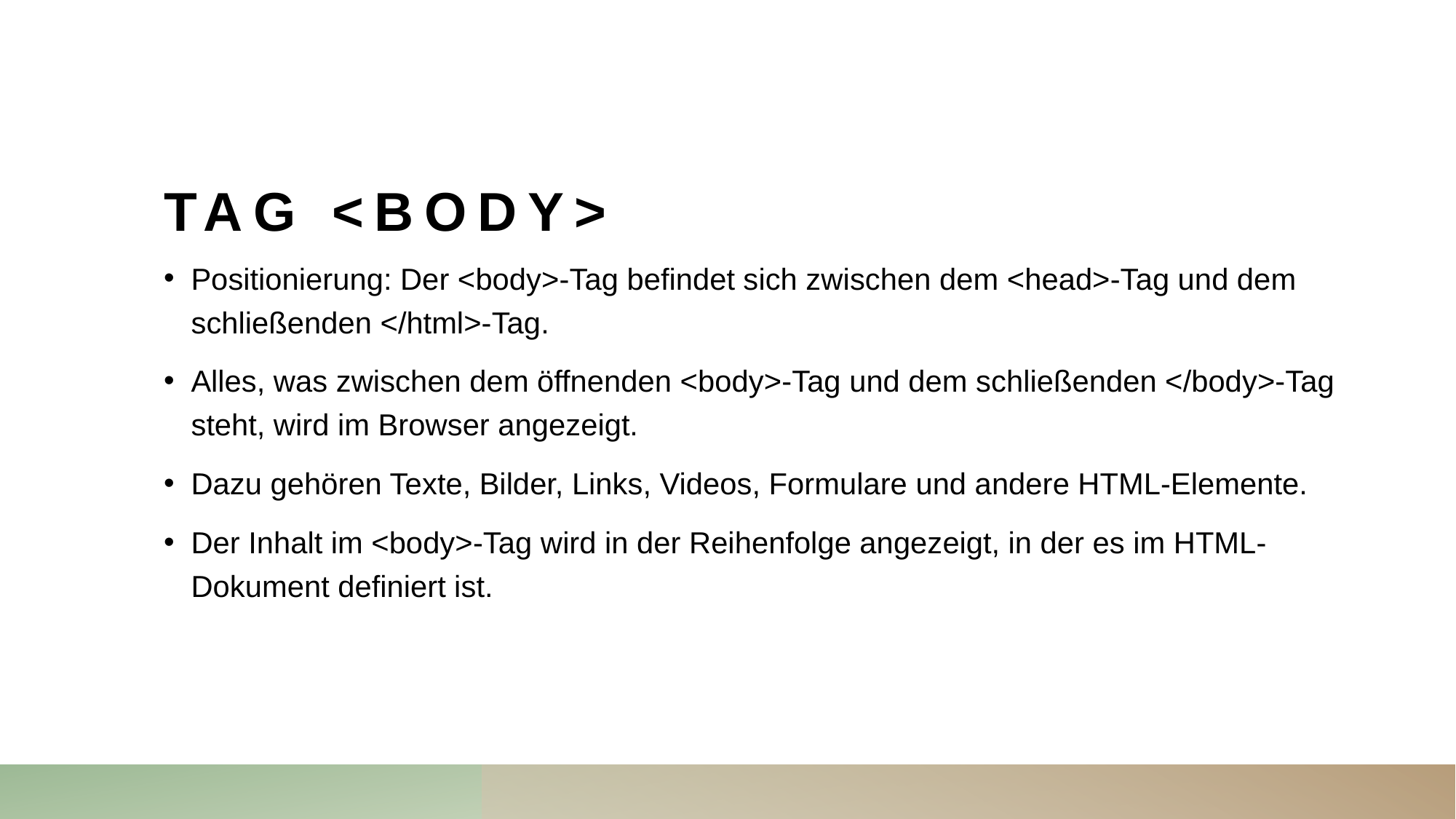

# Tag <body>
Positionierung: Der <body>-Tag befindet sich zwischen dem <head>-Tag und dem schließenden </html>-Tag.
Alles, was zwischen dem öffnenden <body>-Tag und dem schließenden </body>-Tag steht, wird im Browser angezeigt.
Dazu gehören Texte, Bilder, Links, Videos, Formulare und andere HTML-Elemente.
Der Inhalt im <body>-Tag wird in der Reihenfolge angezeigt, in der es im HTML-Dokument definiert ist.